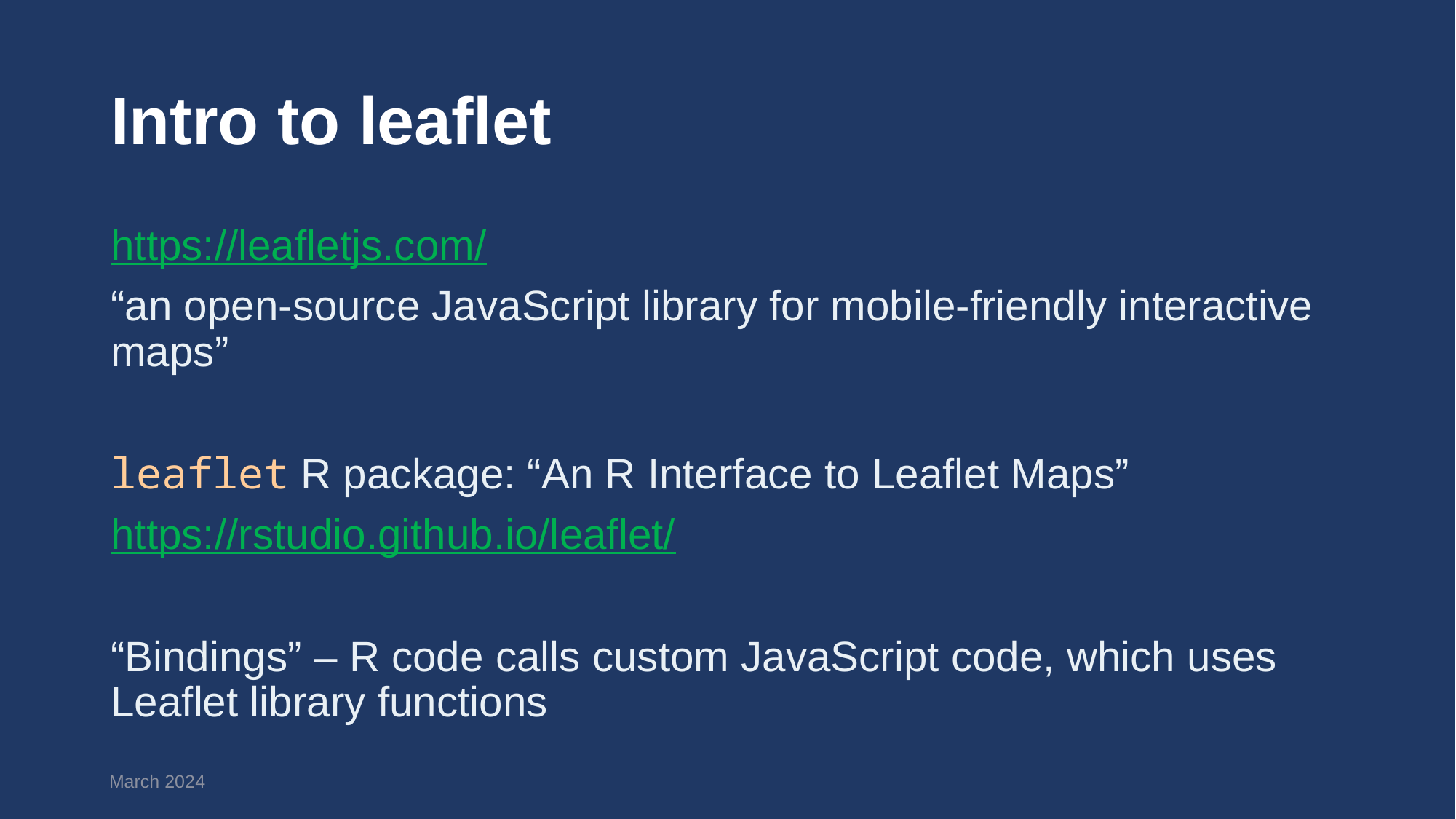

# Intro to leaflet
https://leafletjs.com/
“an open-source JavaScript library for mobile-friendly interactive maps”

leaflet R package: “An R Interface to Leaflet Maps”
https://rstudio.github.io/leaflet/

“Bindings” – R code calls custom JavaScript code, which uses Leaflet library functions

March 2024